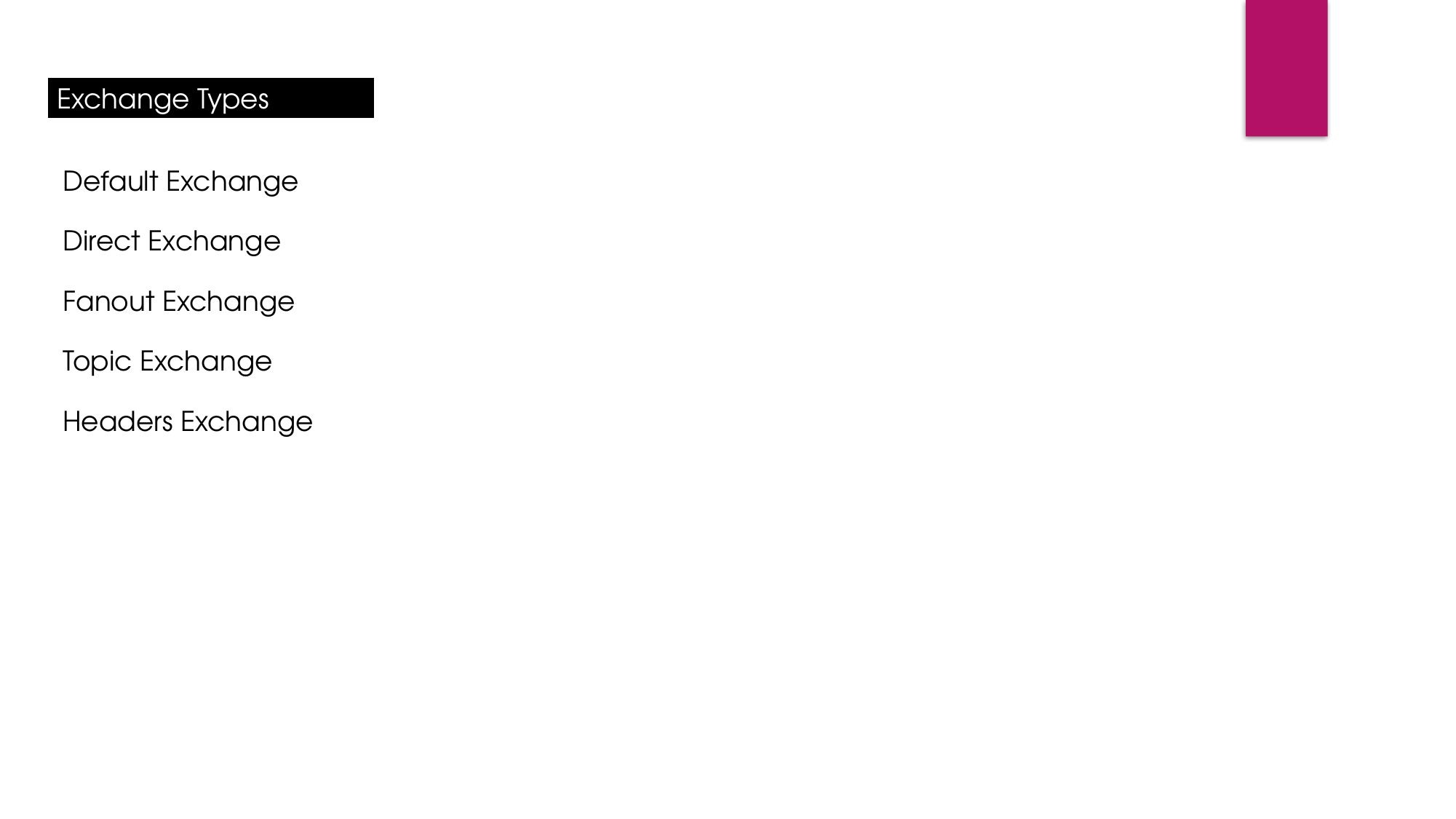

Exchange Types
Default Exchange
Direct Exchange
Fanout Exchange
Topic Exchange
Headers Exchange